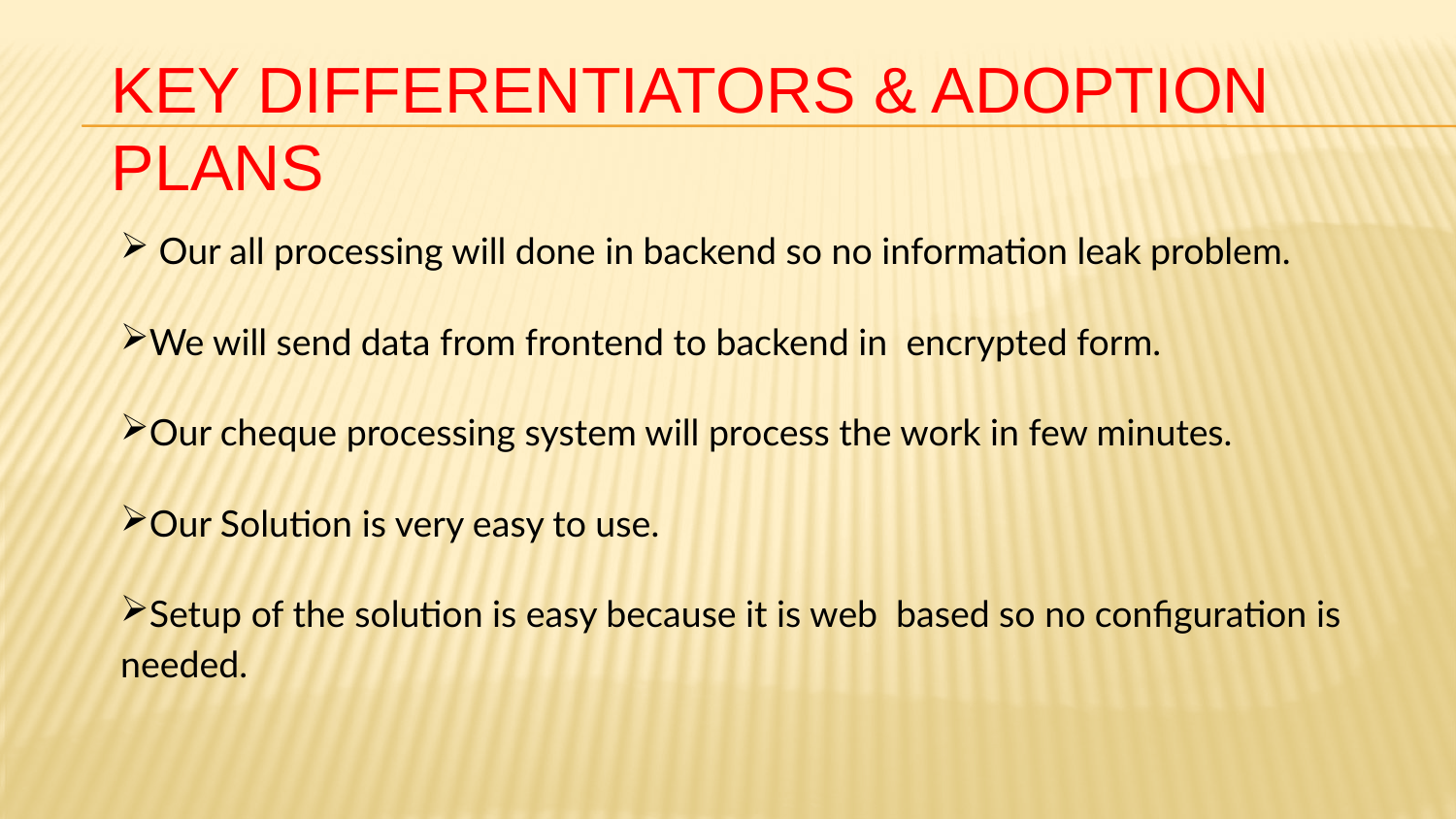

# KEY DIFFERENTIATORS & ADOPTION PLANS

 Our all processing will done in backend so no information leak problem.
We will send data from frontend to backend in  encrypted form.
Our cheque processing system will process the work in few minutes.
Our Solution is very easy to use.
Setup of the solution is easy because it is web  based so no configuration is needed.